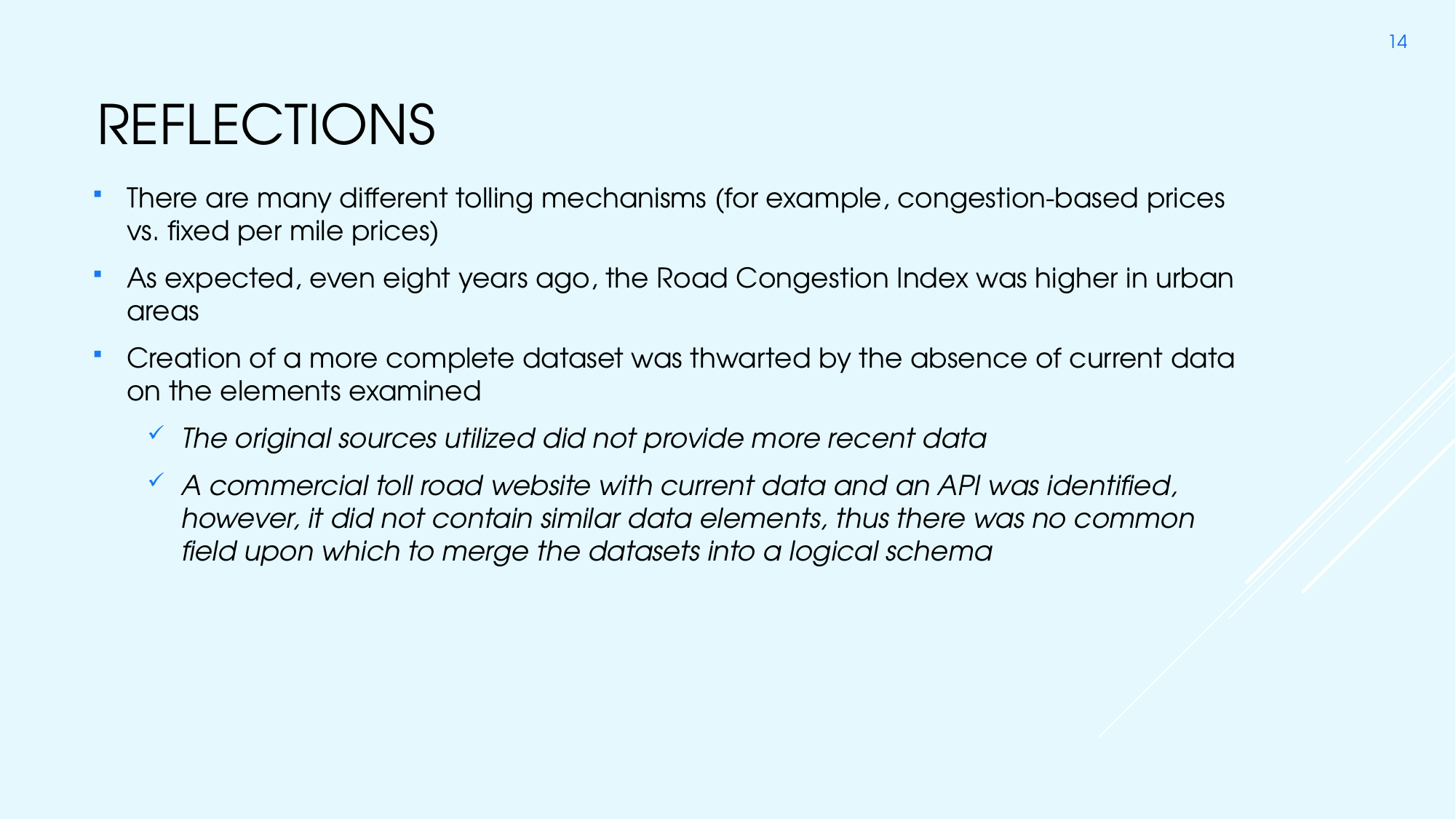

14
# Reflections
There are many different tolling mechanisms (for example, congestion-based prices vs. fixed per mile prices)
As expected, even eight years ago, the Road Congestion Index was higher in urban areas
Creation of a more complete dataset was thwarted by the absence of current data on the elements examined
The original sources utilized did not provide more recent data
A commercial toll road website with current data and an API was identified, however, it did not contain similar data elements, thus there was no common field upon which to merge the datasets into a logical schema